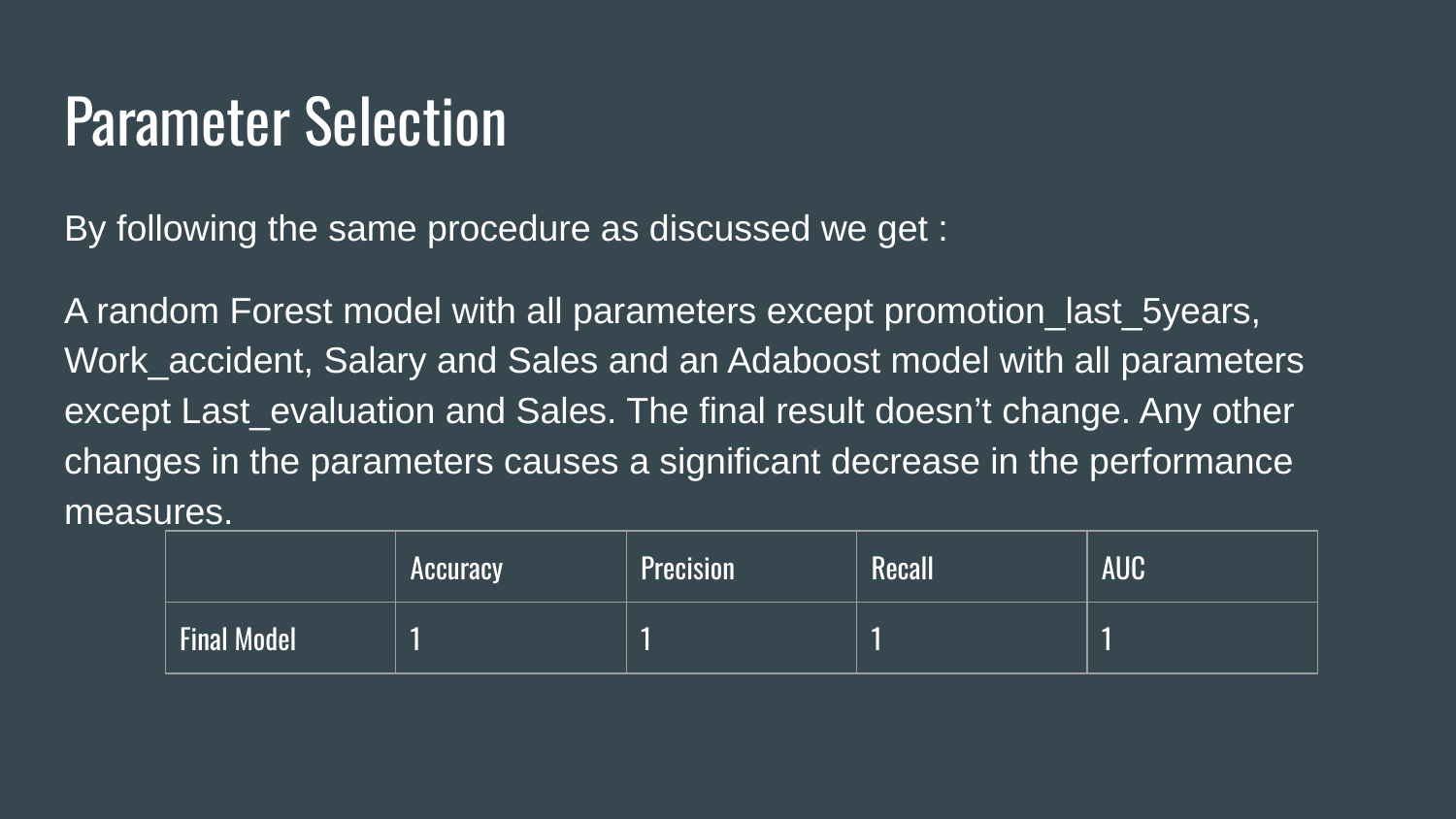

# Parameter Selection
By following the same procedure as discussed we get :
A random Forest model with all parameters except promotion_last_5years, Work_accident, Salary and Sales and an Adaboost model with all parameters except Last_evaluation and Sales. The final result doesn’t change. Any other changes in the parameters causes a significant decrease in the performance measures.
|  | Accuracy | Precision | Recall | AUC |
| --- | --- | --- | --- | --- |
| Final Model | 1 | 1 | 1 | 1 |